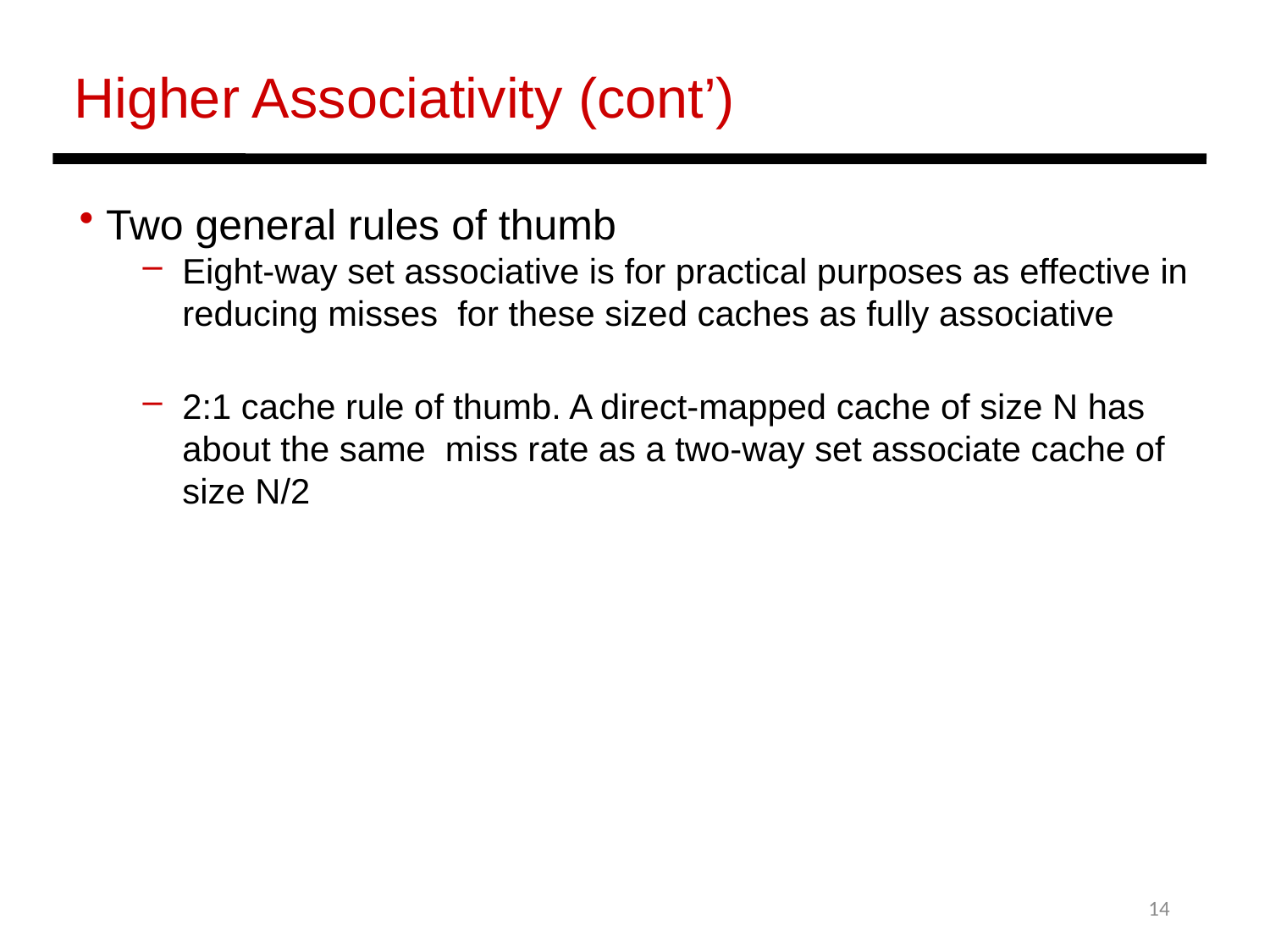

Higher Associativity (cont’)

 Two general rules of thumb
Eight-way set associative is for practical purposes as effective in reducing misses  for these sized caches as fully associative

2:1 cache rule of thumb. A direct-mapped cache of size N has about the same  miss rate as a two-way set associate cache of size N/2

14